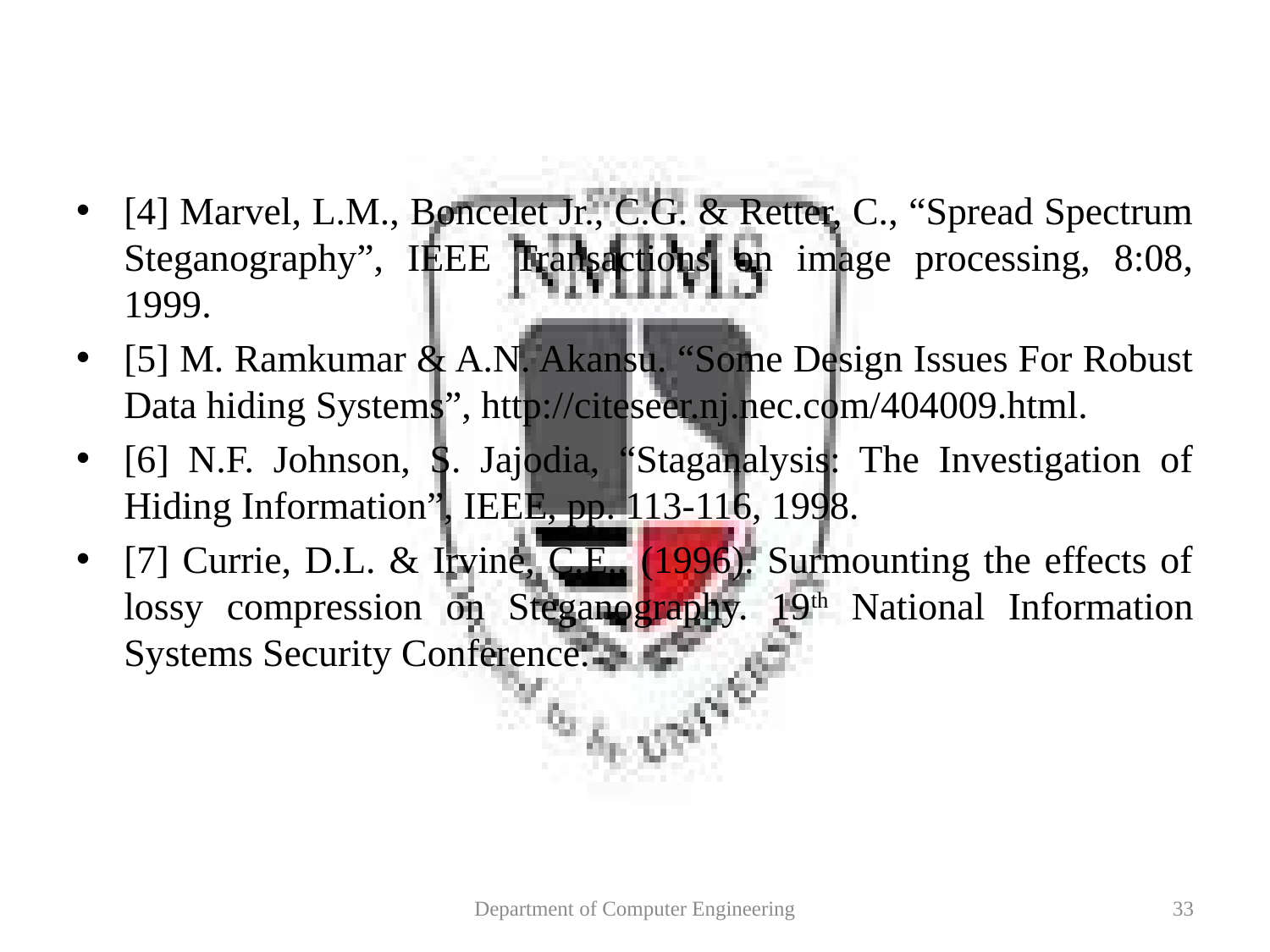

[4] Marvel, L.M., Boncelet Jr., C.G. & Retter, C., “Spread Spectrum Steganography”, IEEE Transactions on image processing, 8:08, 1999.
[5] M. Ramkumar & A.N. Akansu. “Some Design Issues For Robust Data hiding Systems”, http://citeseer.nj.nec.com/404009.html.
[6] N.F. Johnson, S. Jajodia, “Staganalysis: The Investigation of Hiding Information”, IEEE, pp. 113-116, 1998.
[7] Currie, D.L. & Irvine, C.E., (1996). Surmounting the effects of lossy compression on Steganography. 19th National Information Systems Security Conference.

Department of Computer Engineering
33